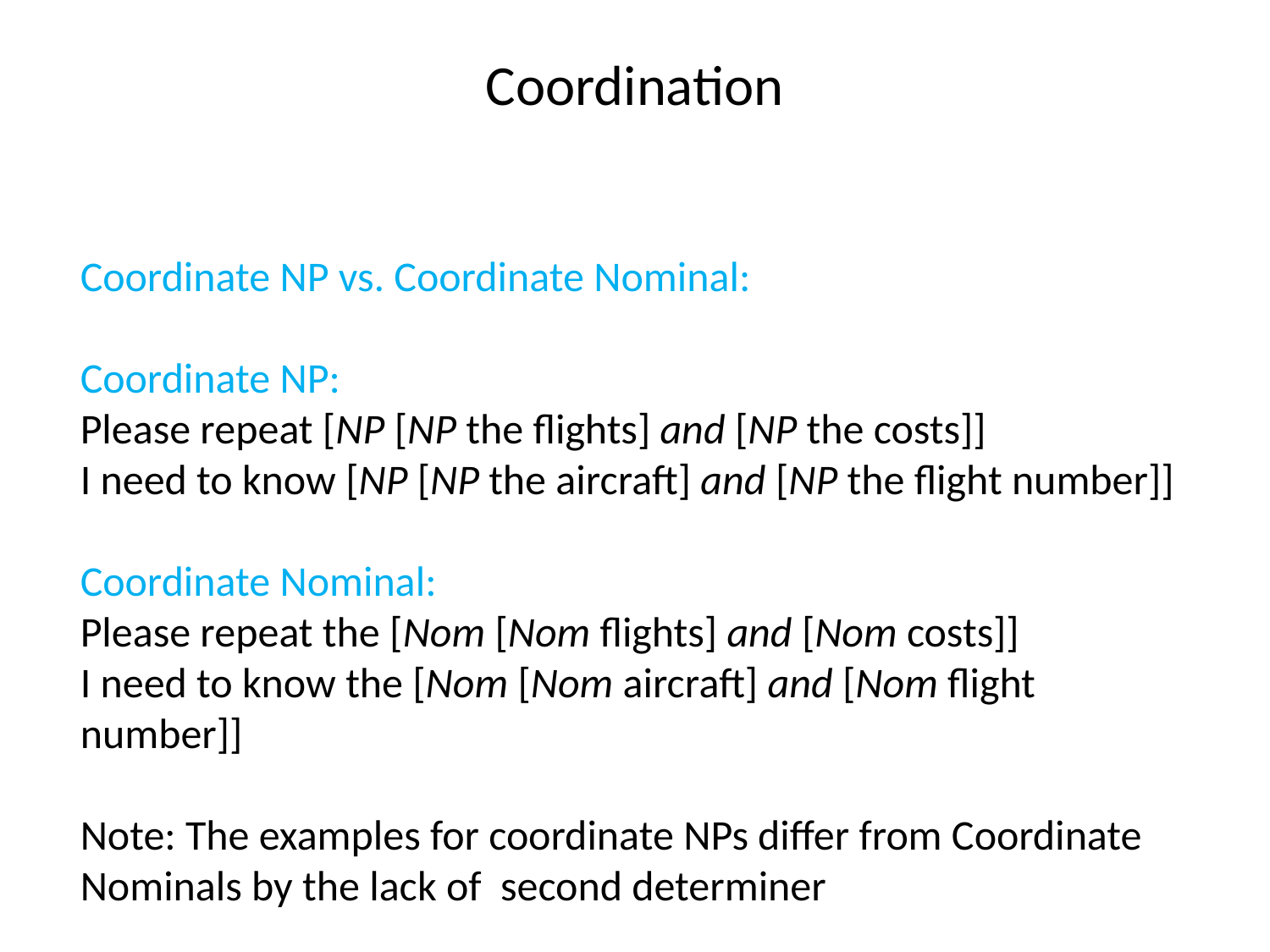

# Coordination
Coordinate NP vs. Coordinate Nominal:

Coordinate NP:
Please repeat [NP [NP the flights] and [NP the costs]]
I need to know [NP [NP the aircraft] and [NP the flight number]]

Coordinate Nominal:
Please repeat the [Nom [Nom flights] and [Nom costs]]
I need to know the [Nom [Nom aircraft] and [Nom flight number]]

Note: The examples for coordinate NPs differ from Coordinate Nominals by the lack of  second determiner